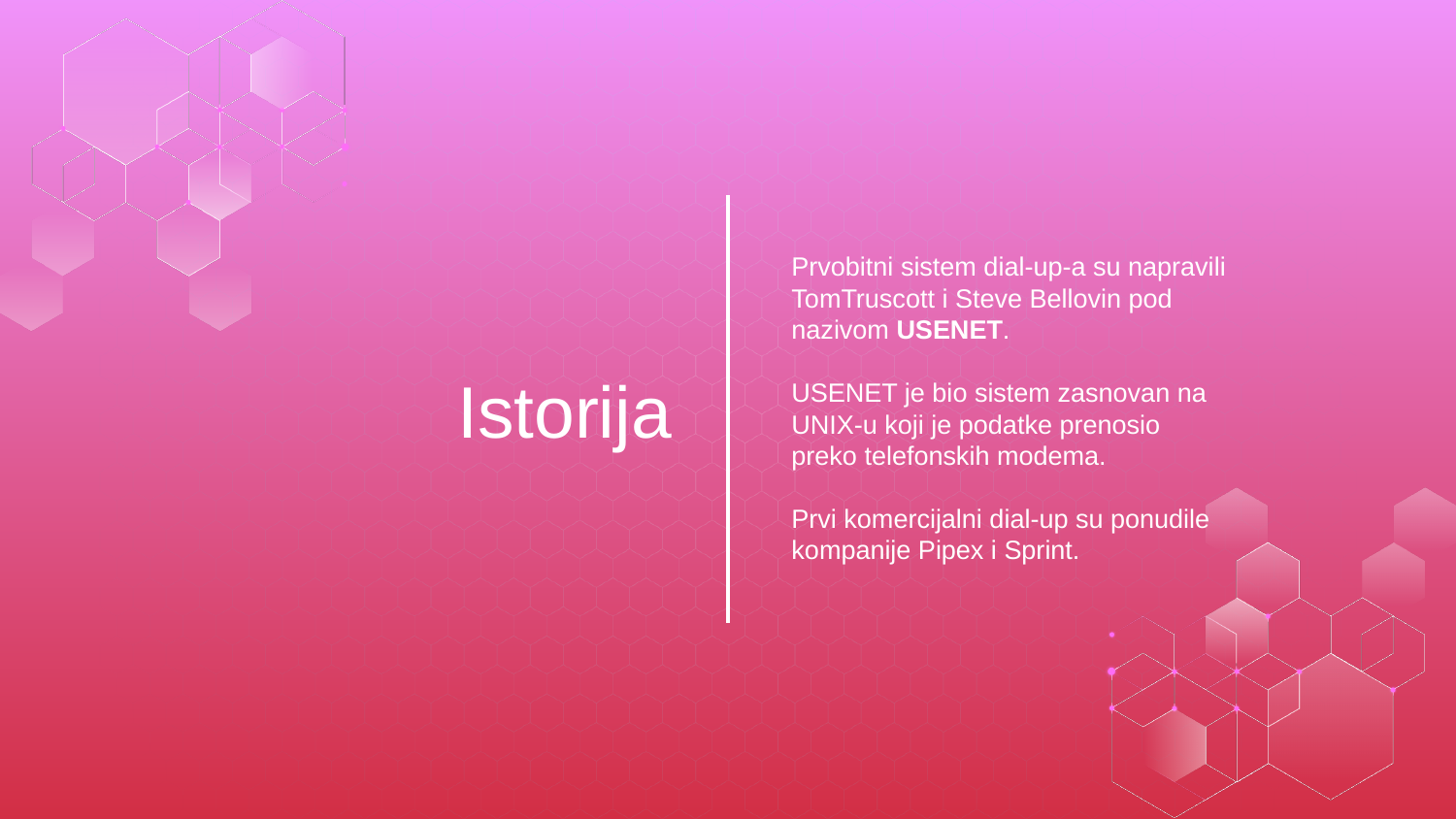

Prvobitni sistem dial-up-a su napravili TomTruscott i Steve Bellovin pod nazivom USENET.
USENET je bio sistem zasnovan na UNIX-u koji je podatke prenosio preko telefonskih modema.
Prvi komercijalni dial-up su ponudile kompanije Pipex i Sprint.
# Istorija